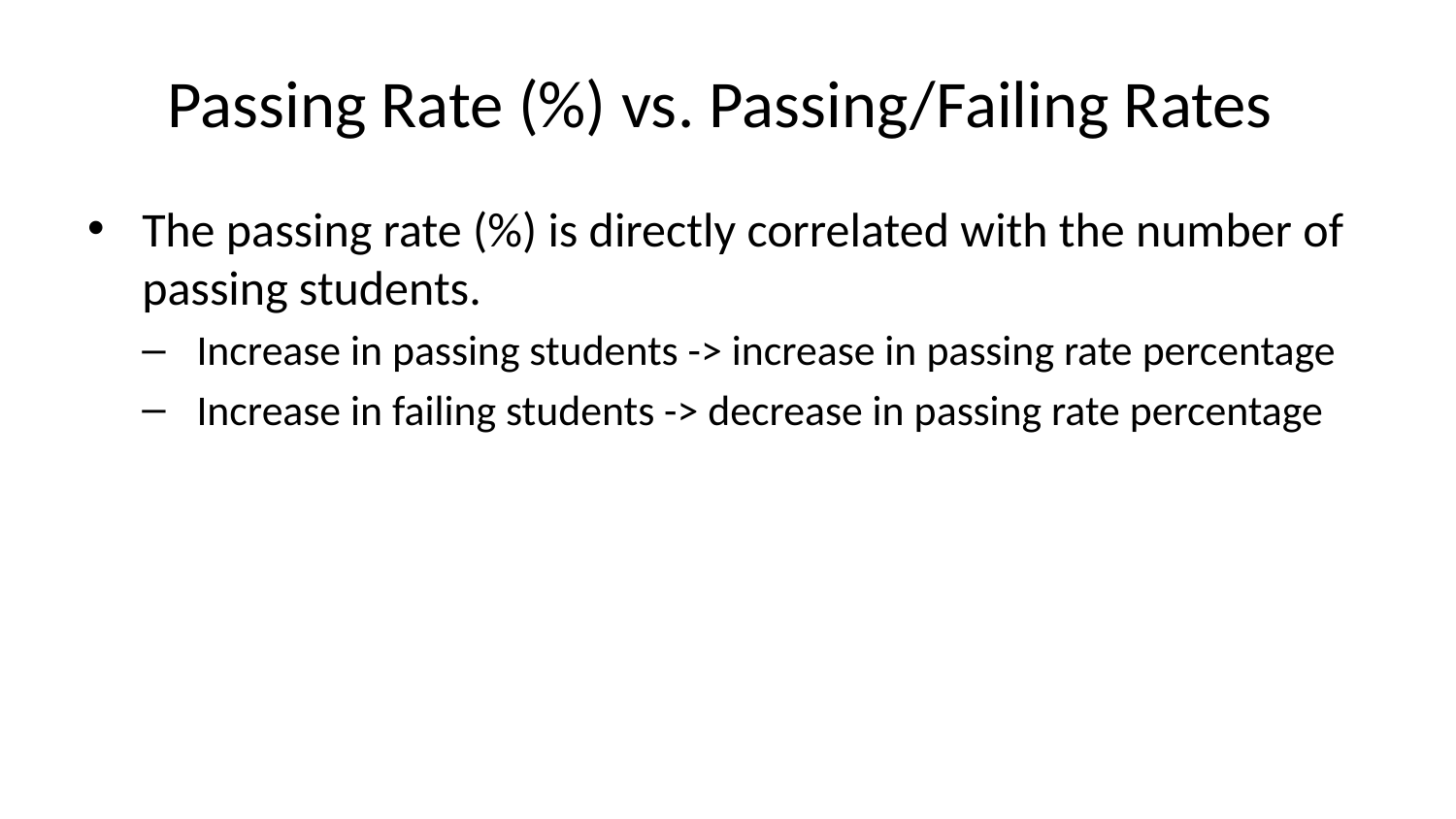

# Passing Rate (%) vs. Passing/Failing Rates
The passing rate (%) is directly correlated with the number of passing students.
Increase in passing students -> increase in passing rate percentage
Increase in failing students -> decrease in passing rate percentage